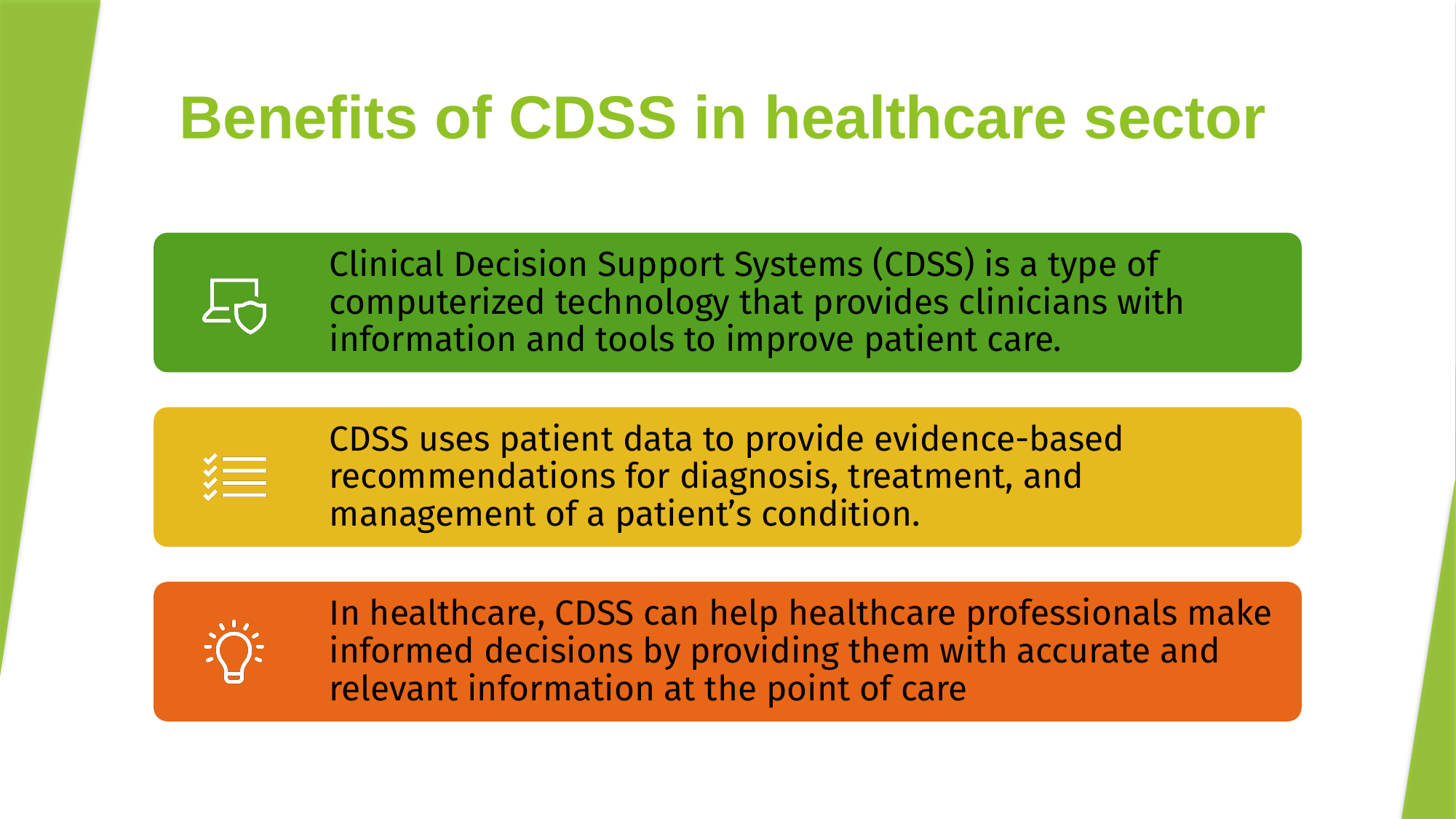

# Benefits of CDSS in healthcare sector
Clinical Decision Support Systems (CDSS) is a type of computerized technology that provides clinicians with information and tools to improve patient care.
CDSS uses patient data to provide evidence-based recommendations for diagnosis, treatment, and management of a patient’s condition.
In healthcare, CDSS can help healthcare professionals make informed decisions by providing them with accurate and relevant information at the point of care